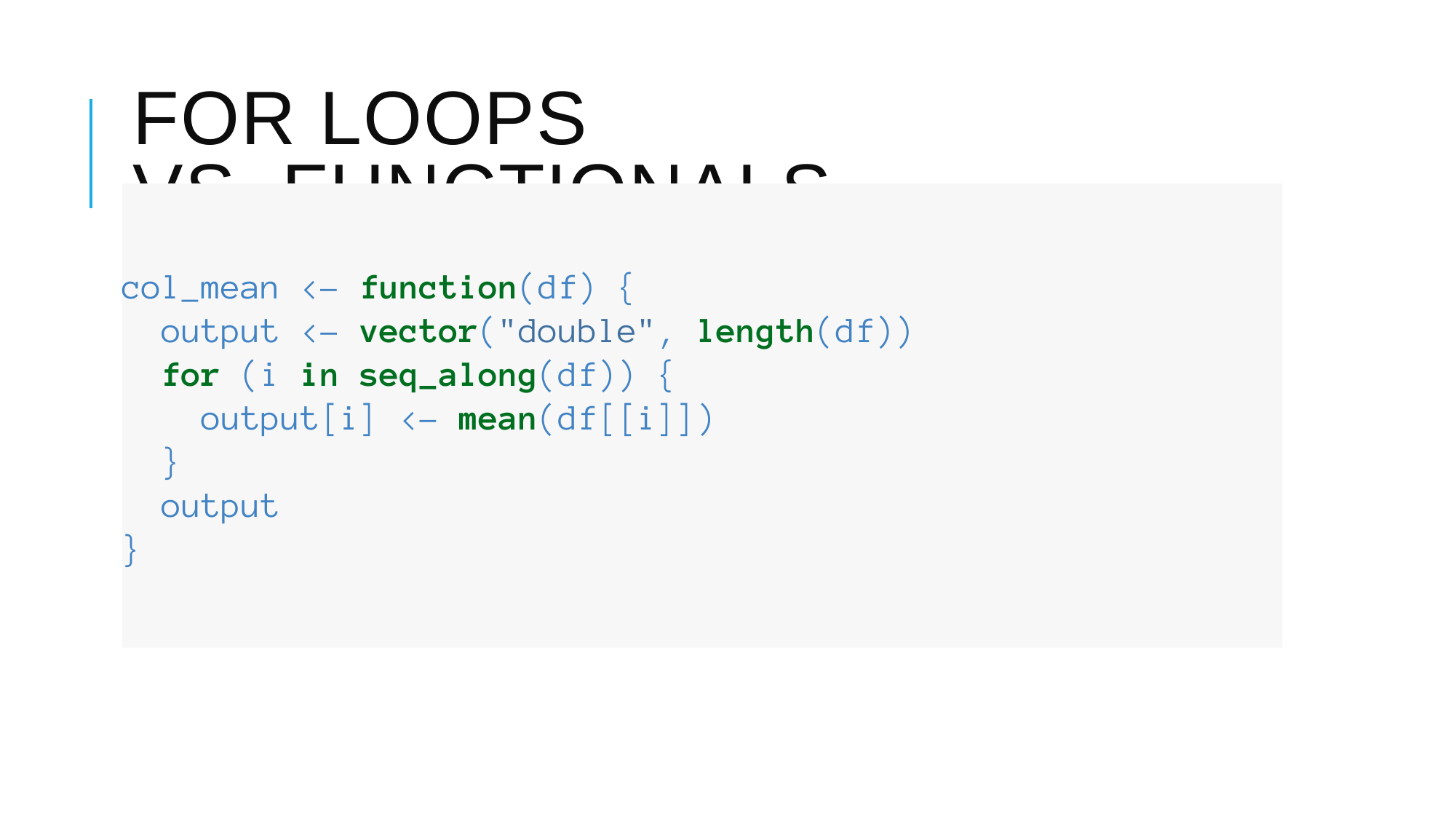

# For loops vs. functionals
col_mean <- function(df) {
  output <- vector("double", length(df))
  for (i in seq_along(df)) {
    output[i] <- mean(df[[i]])
  }
  output
}